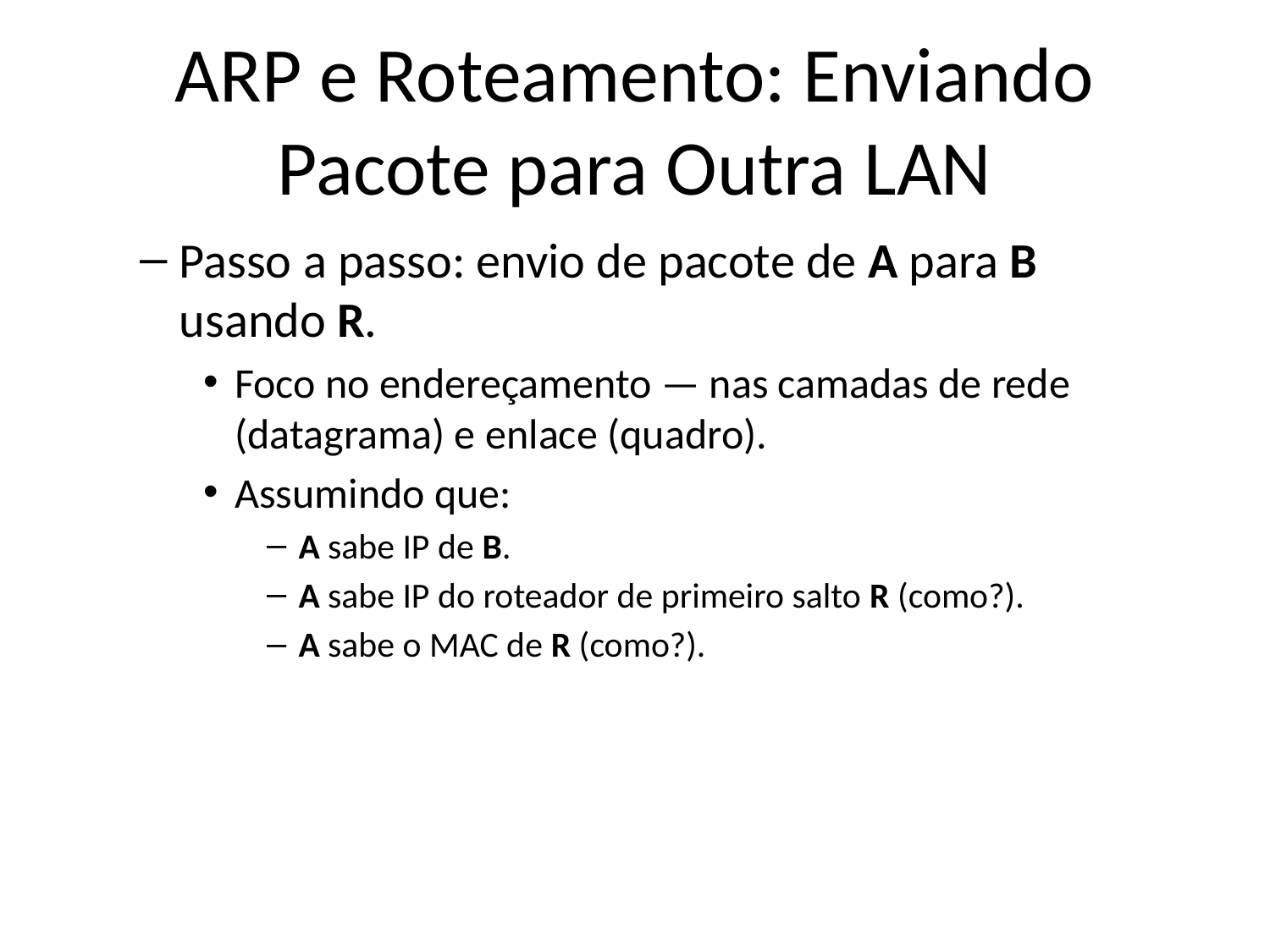

# ARP e Roteamento: Enviando Pacote para Outra LAN
Passo a passo: envio de pacote de A para B usando R.
Foco no endereçamento — nas camadas de rede (datagrama) e enlace (quadro).
Assumindo que:
A sabe IP de B.
A sabe IP do roteador de primeiro salto R (como?).
A sabe o MAC de R (como?).